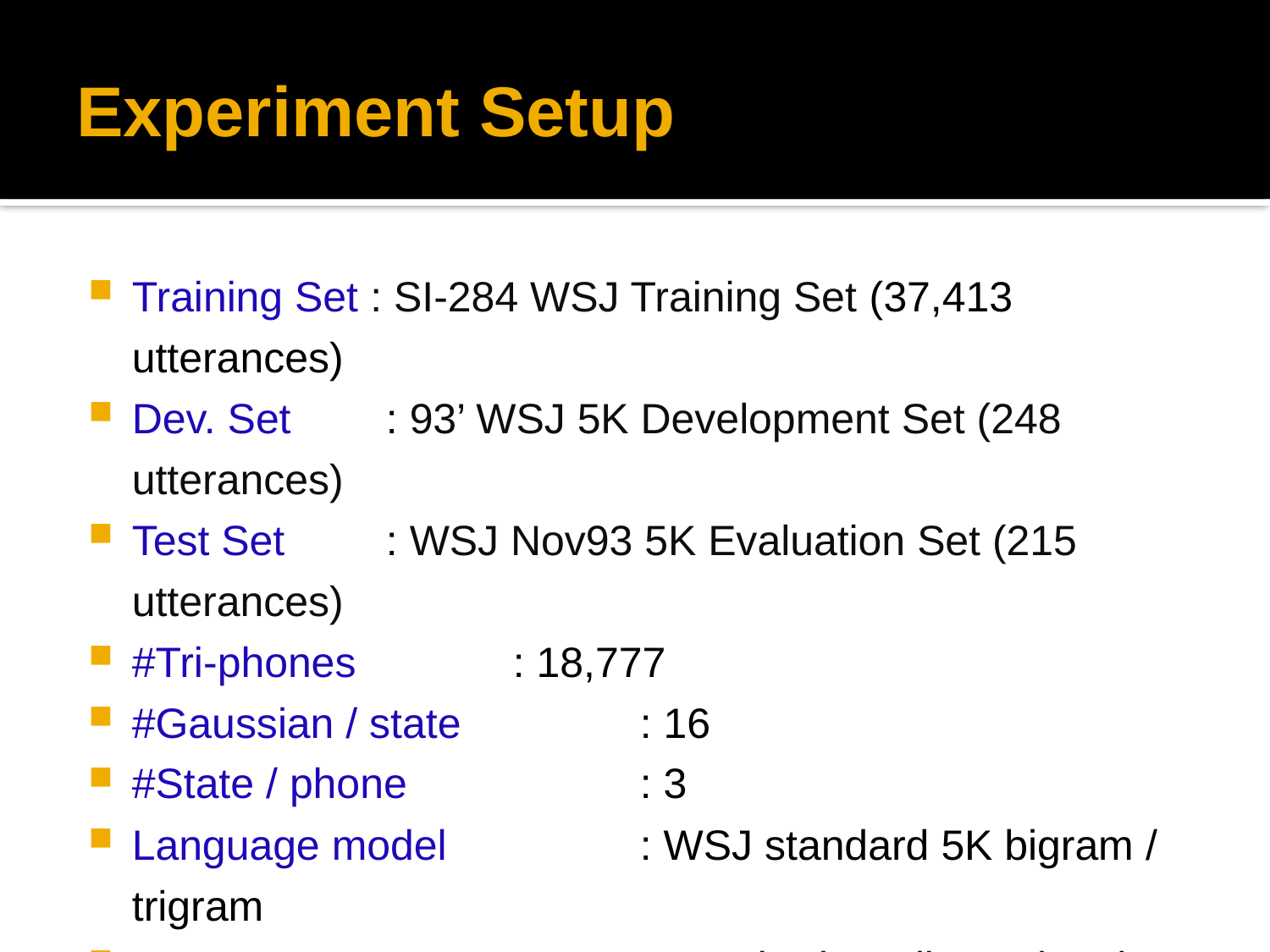

# Experiment Setup
Training Set : SI-284 WSJ Training Set (37,413 utterances)
Dev. Set 	: 93’ WSJ 5K Development Set (248 utterances)
Test Set 	: WSJ Nov93 5K Evaluation Set (215 utterances)
#Tri-phones		: 18,777
#Gaussian / state 		: 16
#State / phone 		: 3
Language model 		: WSJ standard 5K bigram / trigram
Feature Vector 		: standard 39-dimensional MFCC